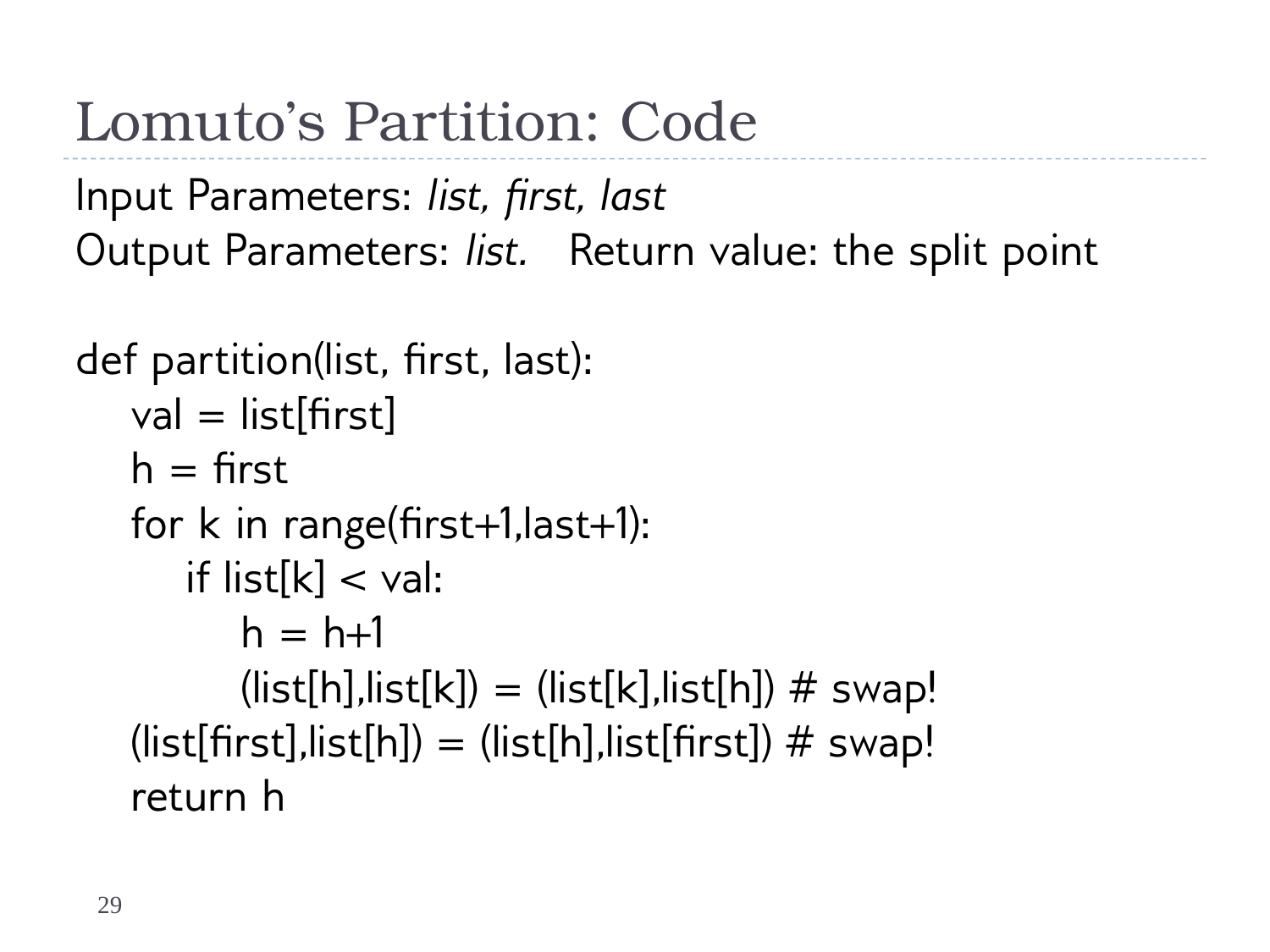

# Lomuto’s Partition: Code
Input Parameters: list, first, last
Output Parameters: list.   Return value: the split point

def partition(list, first, last):
    val = list[first]
    h = first
    for k in range(first+1,last+1):
        if list[k] < val:
            h = h+1
            (list[h],list[k]) = (list[k],list[h]) # swap!
    (list[first],list[h]) = (list[h],list[first]) # swap!
    return h
29